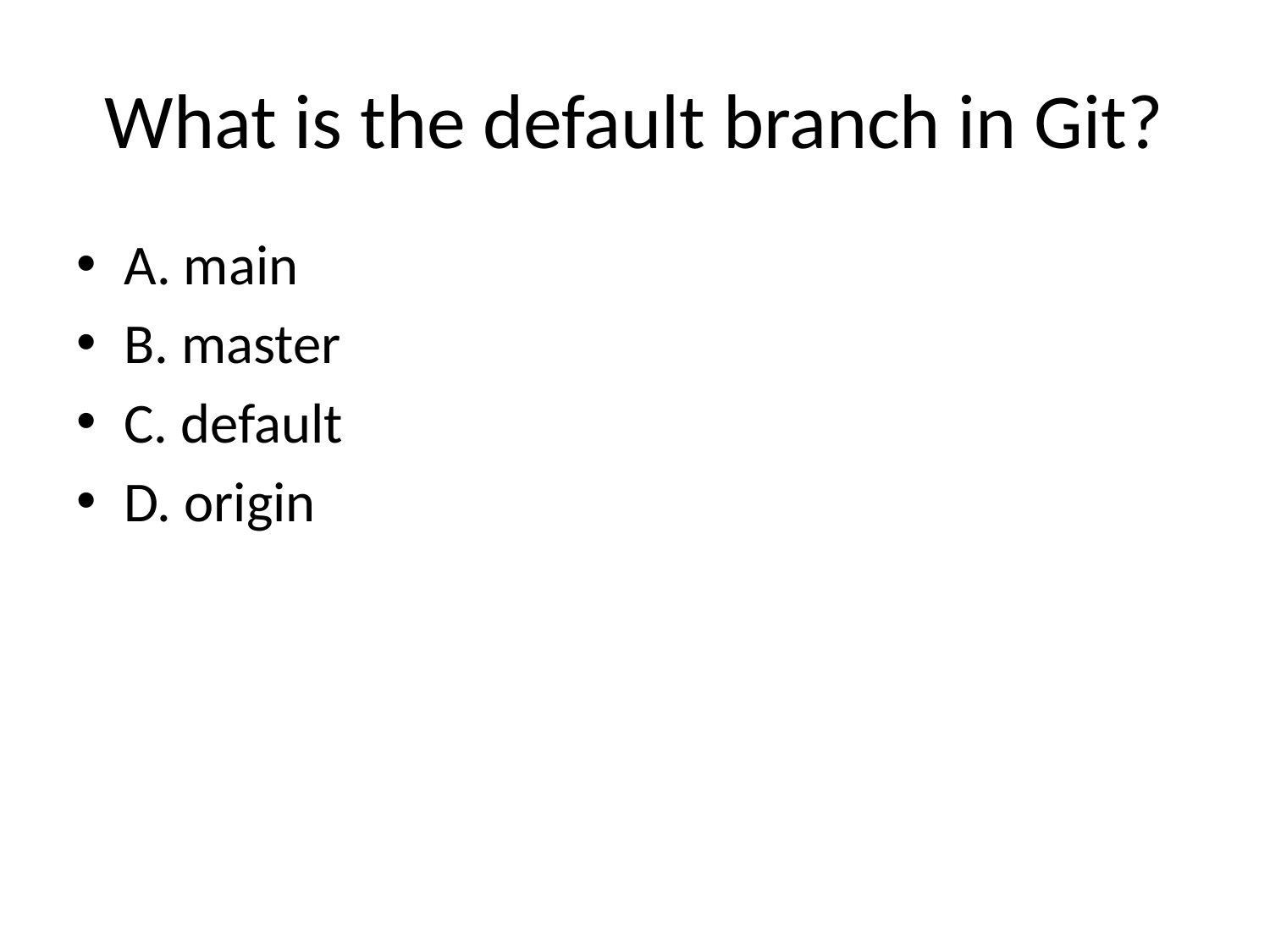

# What is the default branch in Git?
A. main
B. master
C. default
D. origin